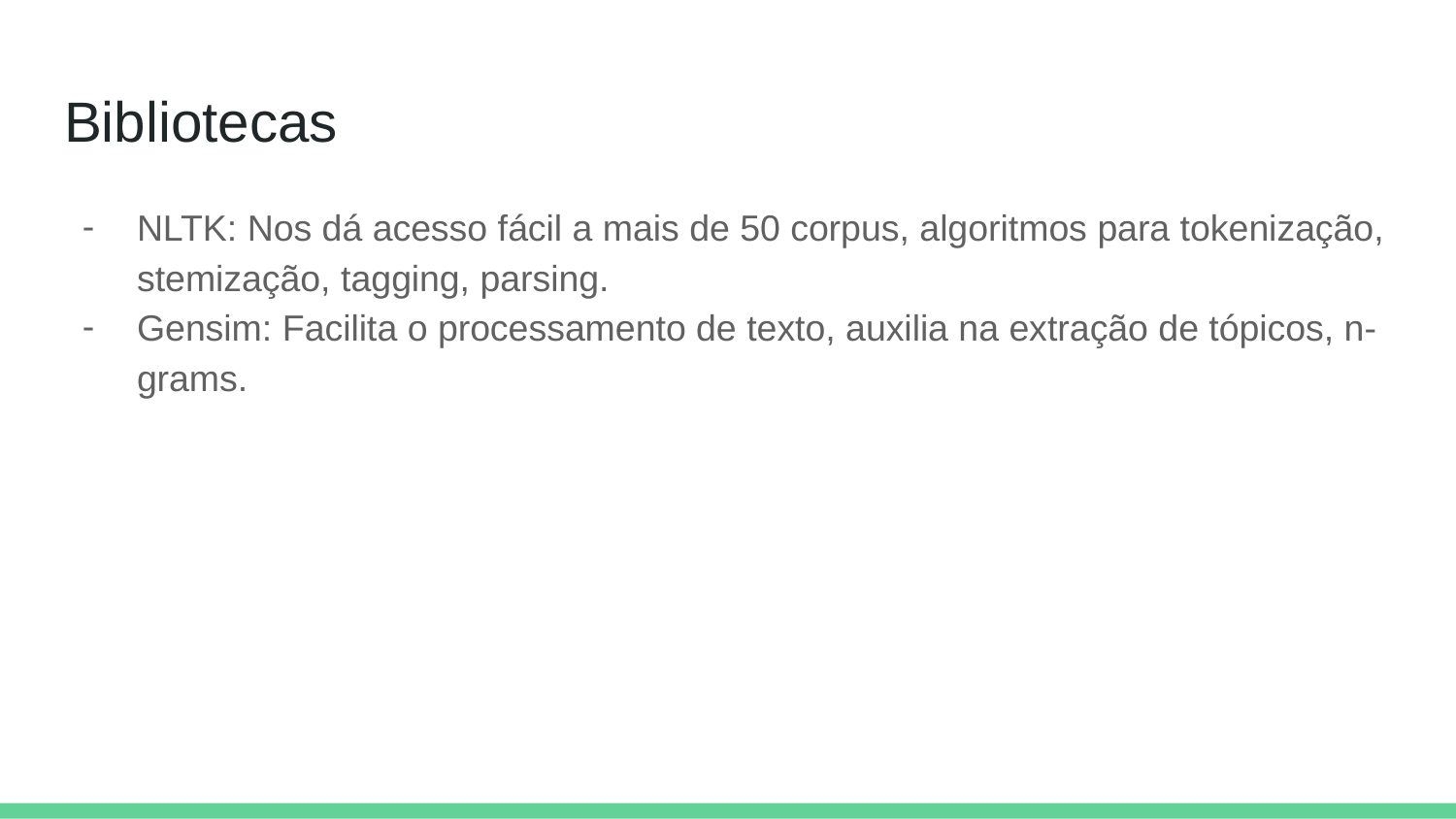

# Bibliotecas
NLTK: Nos dá acesso fácil a mais de 50 corpus, algoritmos para tokenização, stemização, tagging, parsing.
Gensim: Facilita o processamento de texto, auxilia na extração de tópicos, n-grams.